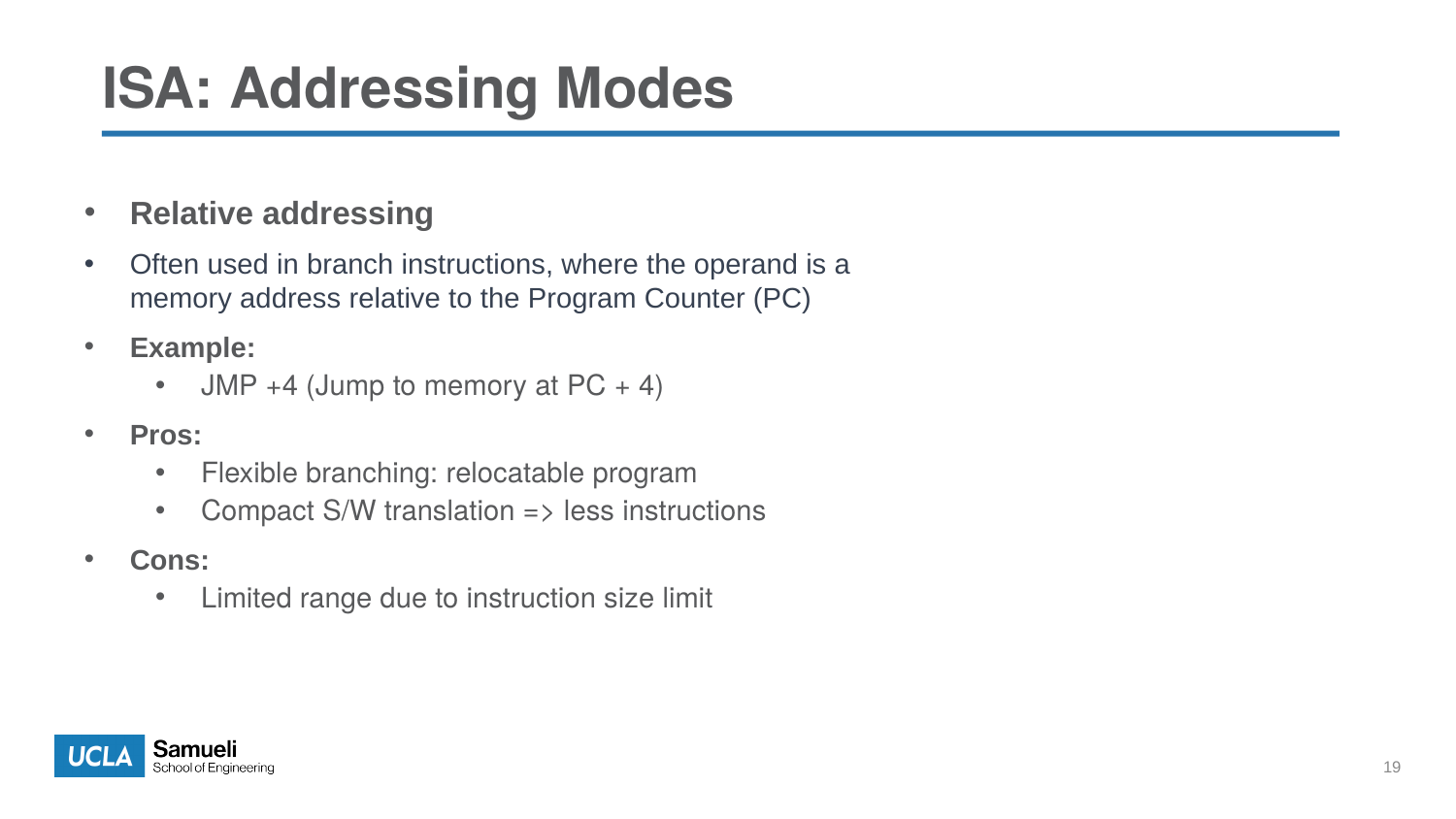

# ISA: Addressing Modes
Relative addressing
Often used in branch instructions, where the operand is a memory address relative to the Program Counter (PC)
Example:
JMP +4 (Jump to memory at PC + 4)
Pros:
Flexible branching: relocatable program
Compact S/W translation => less instructions
Cons:
Limited range due to instruction size limit

19